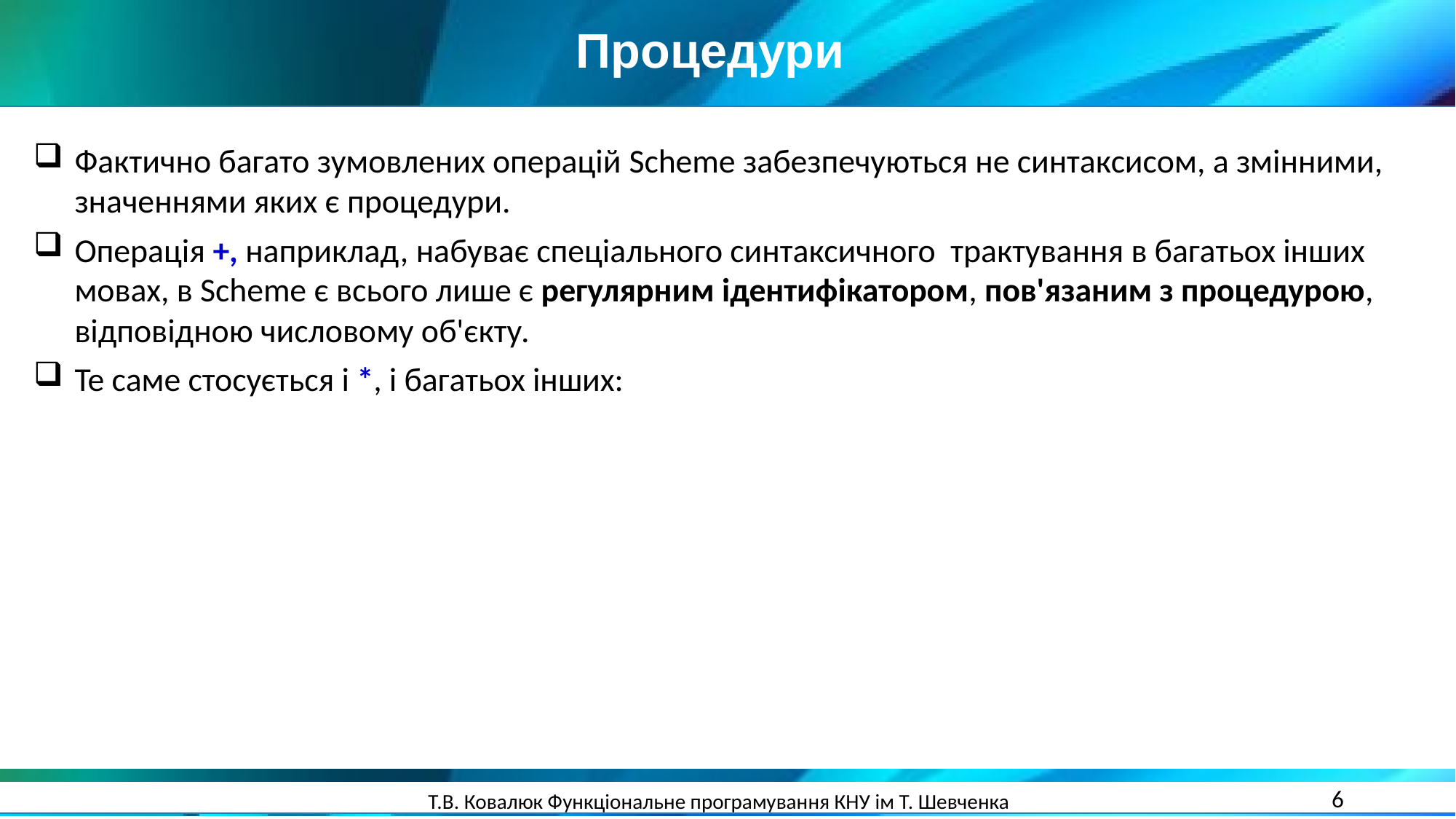

Процедури
Фактично багато зумовлених операцій Scheme забезпечуються не синтаксисом, а змінними, значеннями яких є процедури.
Операція +, наприклад, набуває спеціального синтаксичного  трактування в багатьох інших мовах, в Scheme є всього лише є регулярним ідентифікатором, пов'язаним з процедурою, відповідною числовому об'єкту.
Те саме стосується і *, і багатьох інших:
6